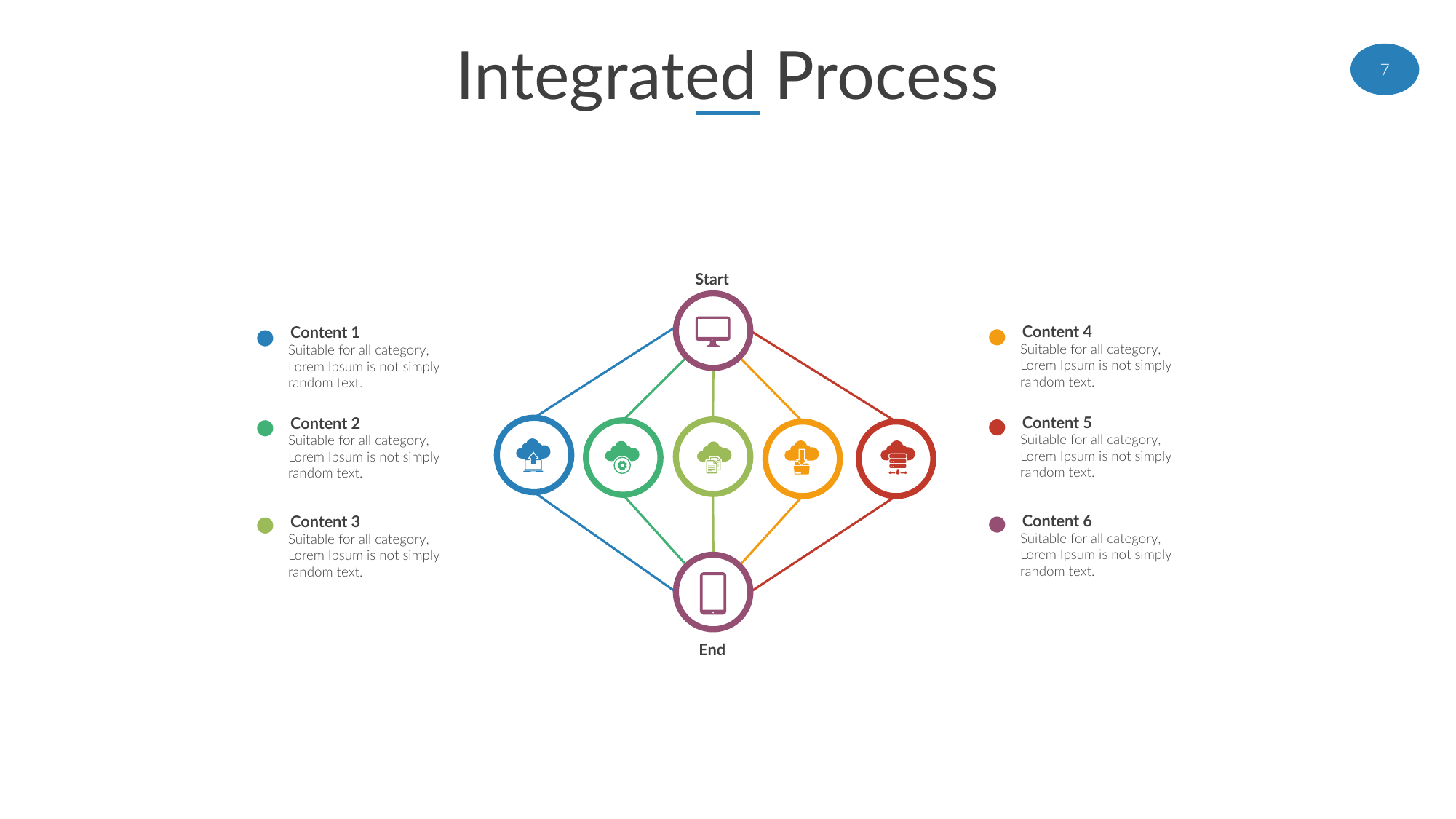

# Integrated Process
7
Start

Content 4
Content 1

Suitable for all category, Lorem Ipsum is not simply random text.
Suitable for all category, Lorem Ipsum is not simply random text.
Content 5
Content 2

Suitable for all category, Lorem Ipsum is not simply random text.
Suitable for all category, Lorem Ipsum is not simply random text.

Content 6
Content 3

Suitable for all category, Lorem Ipsum is not simply random text.
Suitable for all category, Lorem Ipsum is not simply random text.

End